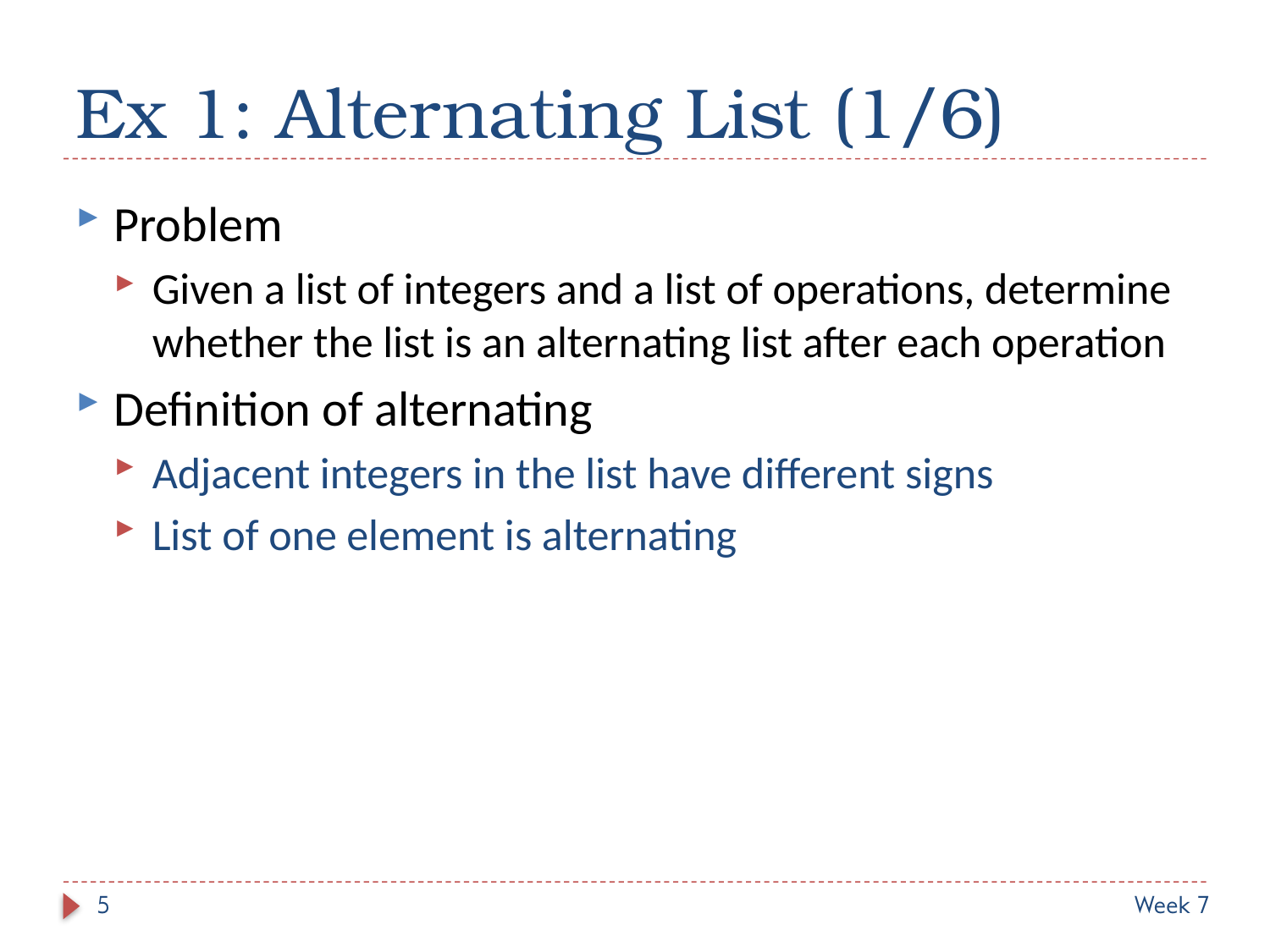

# Ex 1: Alternating List (1/6)
Problem
Given a list of integers and a list of operations, determine whether the list is an alternating list after each operation
Definition of alternating
Adjacent integers in the list have different signs
List of one element is alternating
5
Week 7